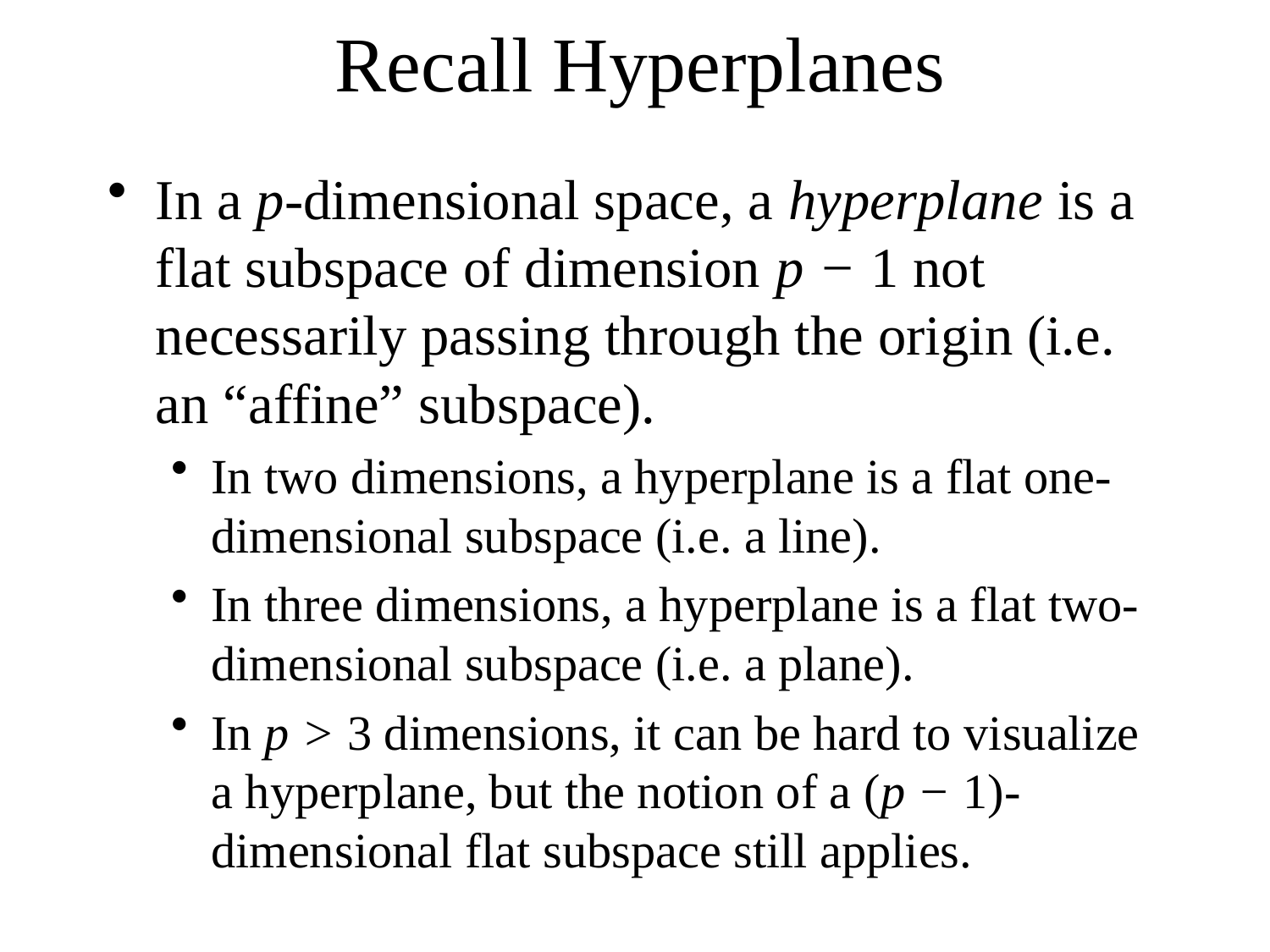

# Recall Hyperplanes
In a p-dimensional space, a hyperplane is a flat subspace of dimension p − 1 not necessarily passing through the origin (i.e. an “affine” subspace).
In two dimensions, a hyperplane is a flat one-dimensional subspace (i.e. a line).
In three dimensions, a hyperplane is a flat two-dimensional subspace (i.e. a plane).
In p > 3 dimensions, it can be hard to visualize a hyperplane, but the notion of a (p − 1)-dimensional flat subspace still applies.